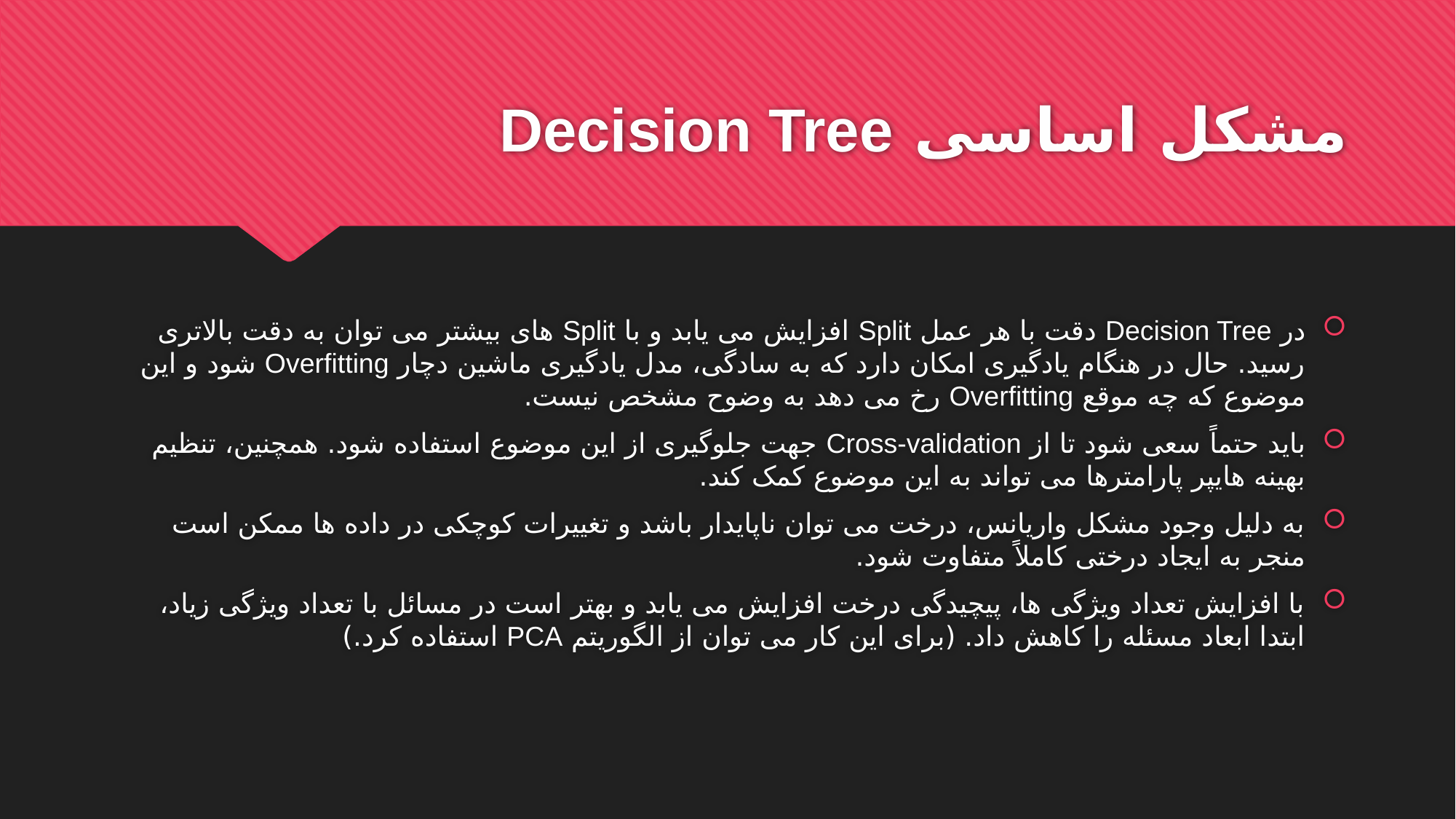

# مشکل اساسی Decision Tree
در Decision Tree دقت با هر عمل Split افزایش می یابد و با Split های بیشتر می توان به دقت بالاتری رسید. حال در هنگام یادگیری امکان دارد که به سادگی، مدل یادگیری ماشین دچار Overfitting شود و این موضوع که چه موقع Overfitting رخ می دهد به وضوح مشخص نیست.
باید حتماً سعی شود تا از Cross-validation جهت جلوگیری از این موضوع استفاده شود. همچنین، تنظیم بهینه هایپر پارامترها می تواند به این موضوع کمک کند.
به دلیل وجود مشکل واریانس، درخت می توان ناپایدار باشد و تغییرات کوچکی در داده ها ممکن است منجر به ایجاد درختی کاملاً متفاوت شود.
با افزایش تعداد ویژگی ها، پیچیدگی درخت افزایش می یابد و بهتر است در مسائل با تعداد ویژگی زیاد، ابتدا ابعاد مسئله را کاهش داد. (برای این کار می توان از الگوریتم PCA استفاده کرد.)